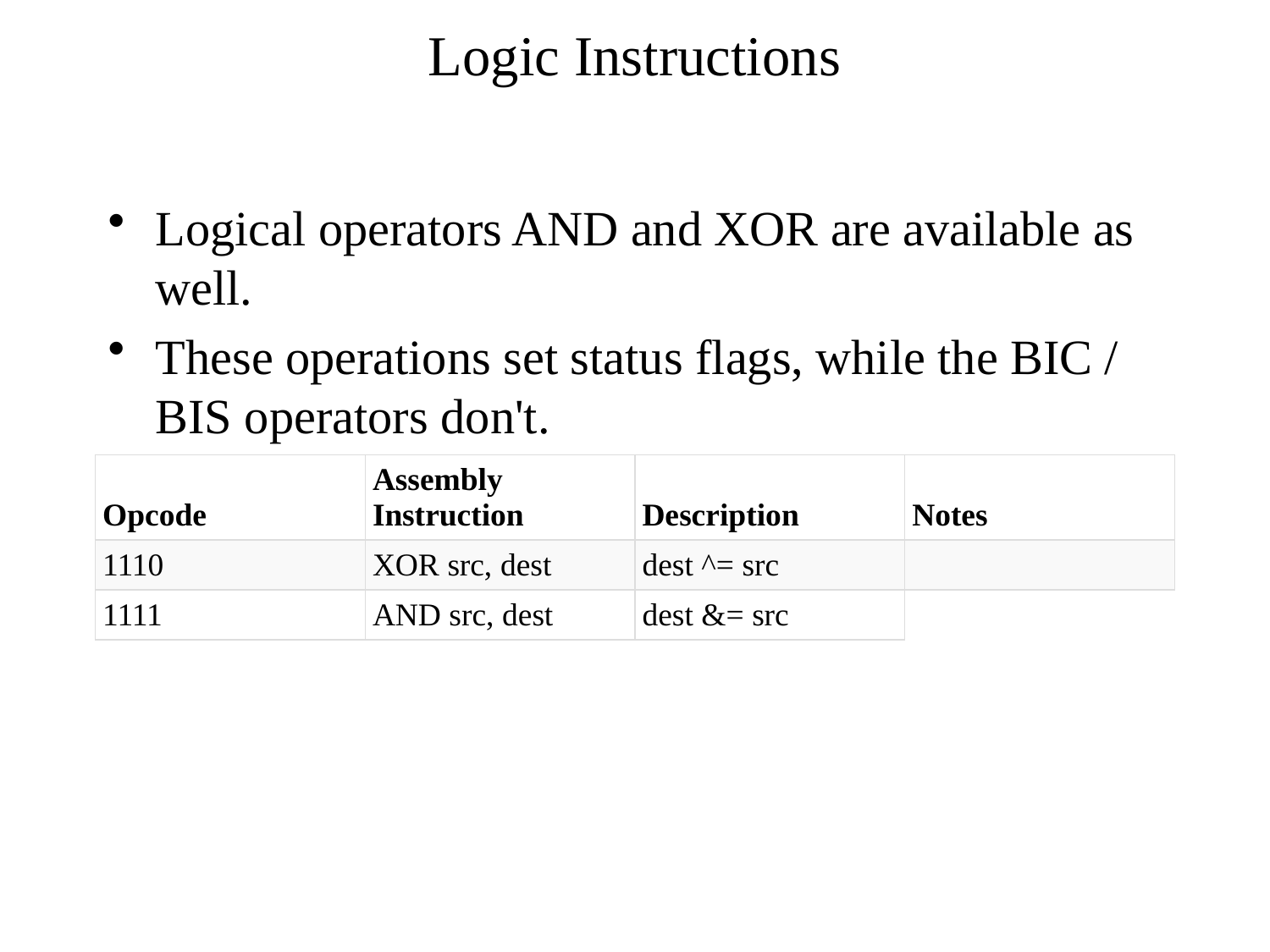

# Logic Instructions
Logical operators AND and XOR are available as well.
These operations set status flags, while the BIC / BIS operators don't.
| Opcode | Assembly Instruction | Description | Notes |
| --- | --- | --- | --- |
| 1110 | XOR src, dest | dest ^= src |  |
| 1111 | AND src, dest | dest &= src |  |